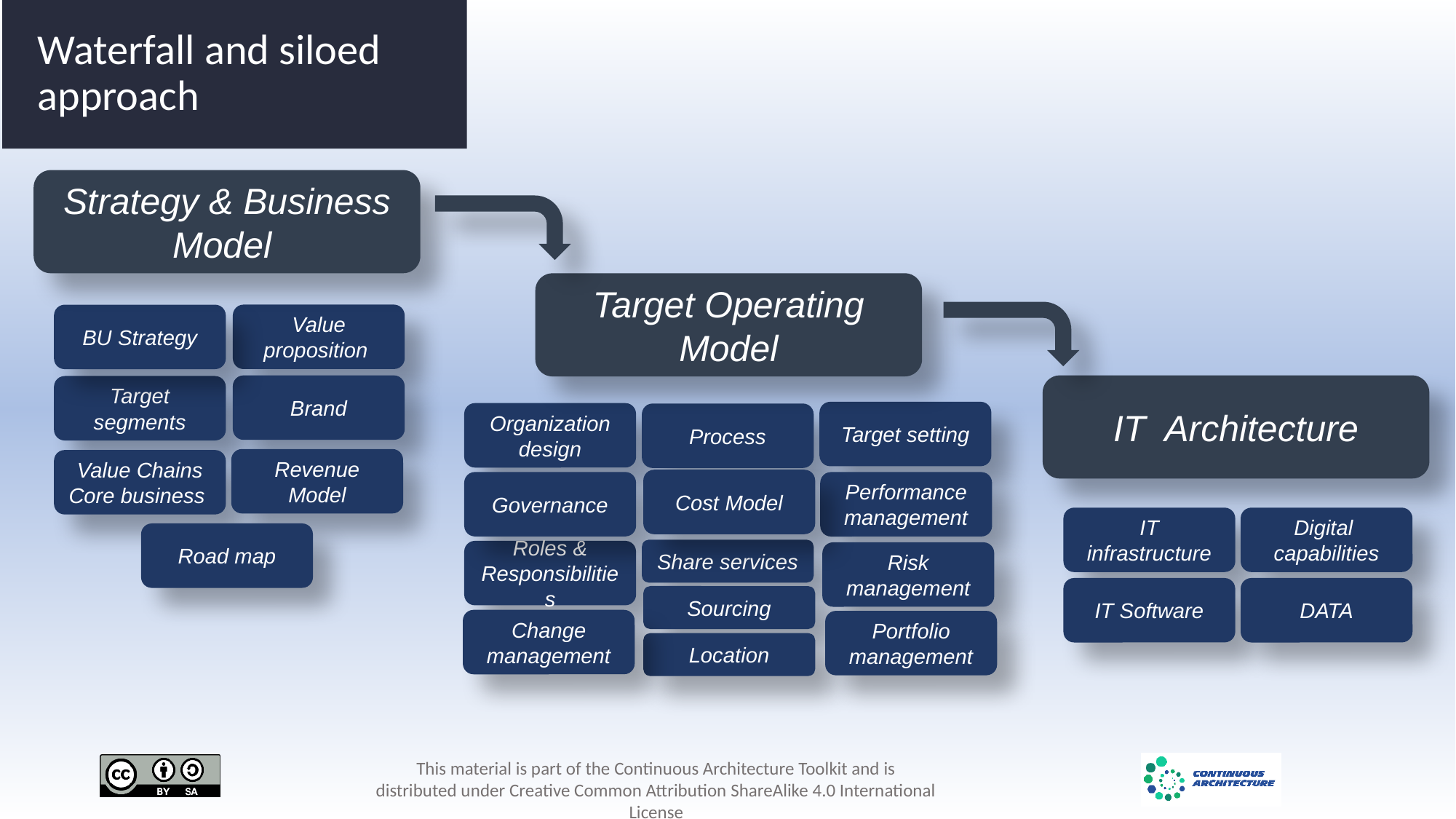

# Waterfall and siloed approach

Strategy & Business Model

Target Operating Model
Value proposition
BU Strategy
Brand
IT  Architecture
Target segments
Target setting
Organization design
Process
Revenue Model
Value Chains
Core business
Cost Model
Governance
Performance management
IT infrastructure
Digital  capabilities
Road map
Share services
Roles & Responsibilities
Risk management
IT Software
DATA
Sourcing
Change management
Portfolio management
Location